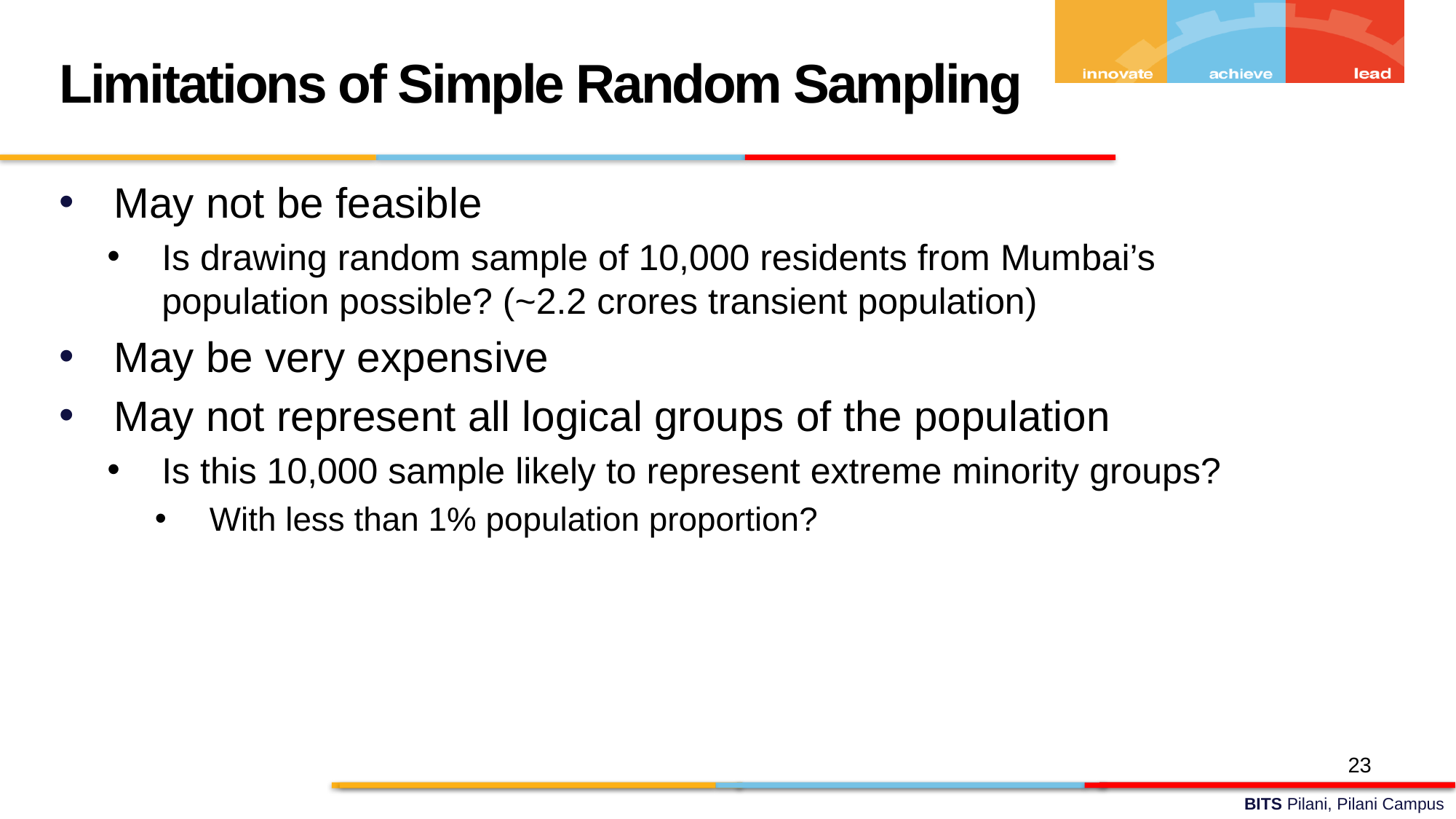

Limitations of Simple Random Sampling
May not be feasible
Is drawing random sample of 10,000 residents from Mumbai’s population possible? (~2.2 crores transient population)
May be very expensive
May not represent all logical groups of the population
Is this 10,000 sample likely to represent extreme minority groups?
With less than 1% population proportion?

23